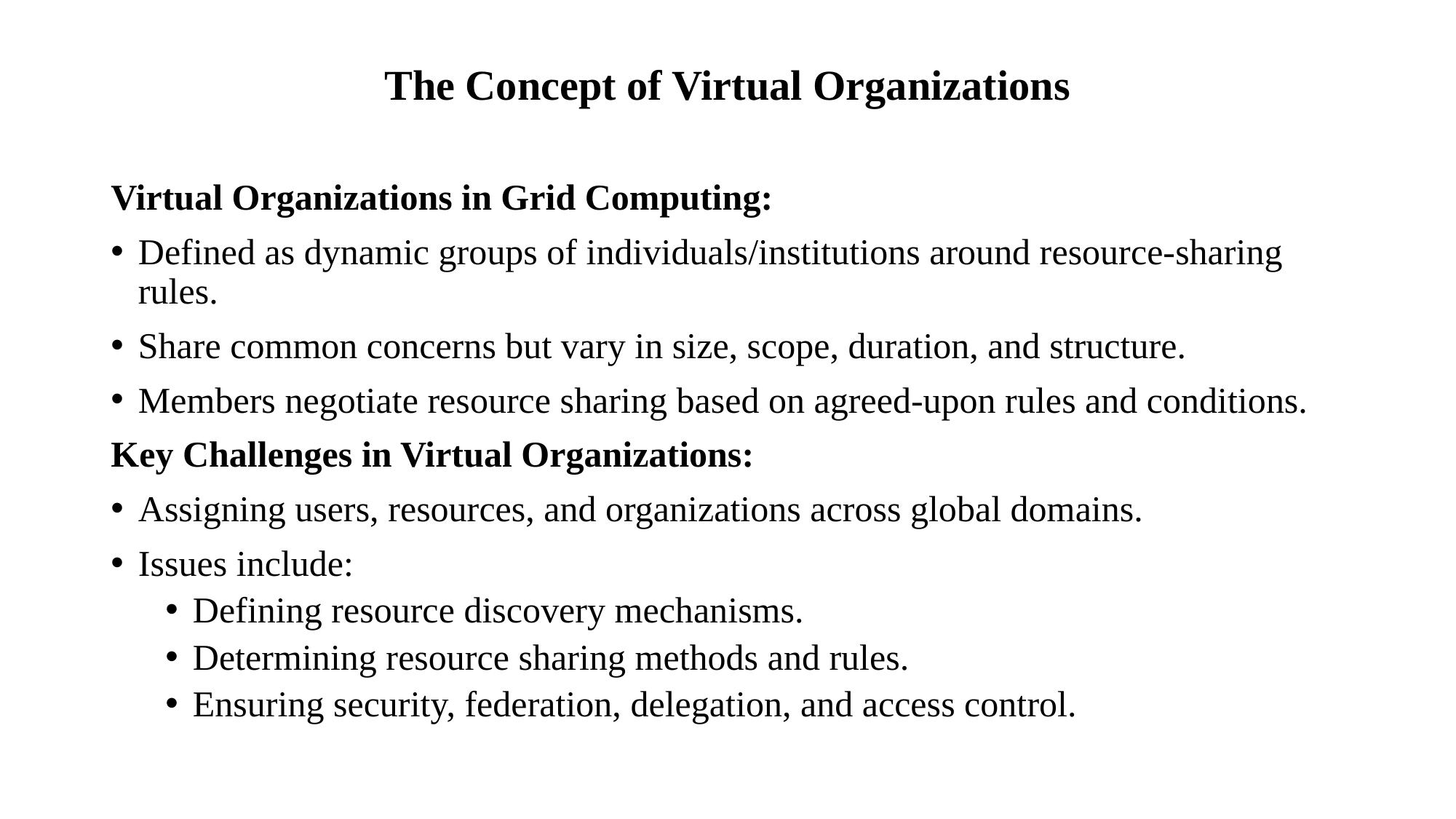

# The Concept of Virtual Organizations
Virtual Organizations in Grid Computing:
Defined as dynamic groups of individuals/institutions around resource-sharing rules.
Share common concerns but vary in size, scope, duration, and structure.
Members negotiate resource sharing based on agreed-upon rules and conditions.
Key Challenges in Virtual Organizations:
Assigning users, resources, and organizations across global domains.
Issues include:
Defining resource discovery mechanisms.
Determining resource sharing methods and rules.
Ensuring security, federation, delegation, and access control.